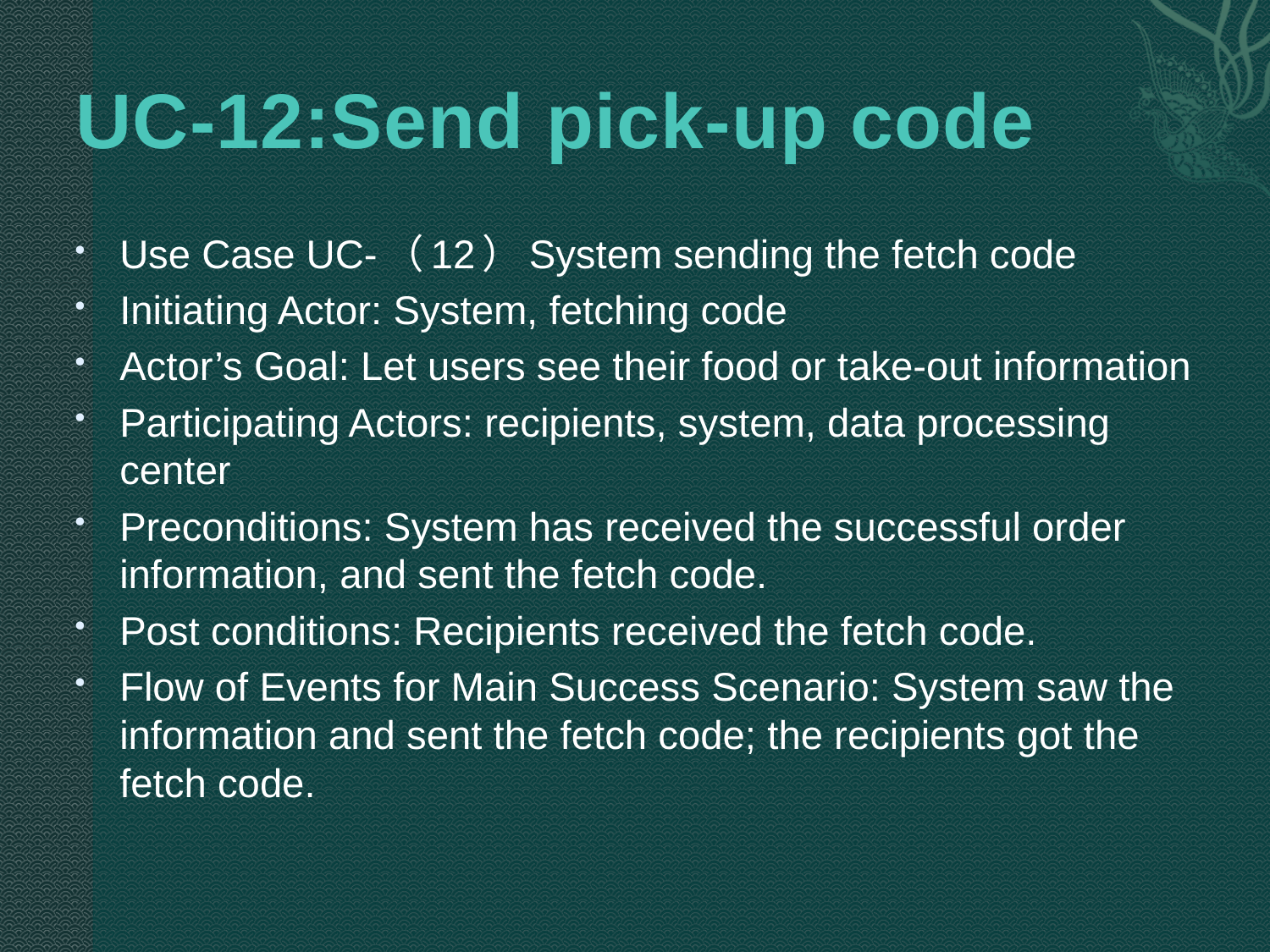

# UC-12:Send pick-up code
Use Case UC-（12）System sending the fetch code
Initiating Actor: System, fetching code
Actor’s Goal: Let users see their food or take-out information
Participating Actors: recipients, system, data processing center
Preconditions: System has received the successful order information, and sent the fetch code.
Post conditions: Recipients received the fetch code.
Flow of Events for Main Success Scenario: System saw the information and sent the fetch code; the recipients got the fetch code.